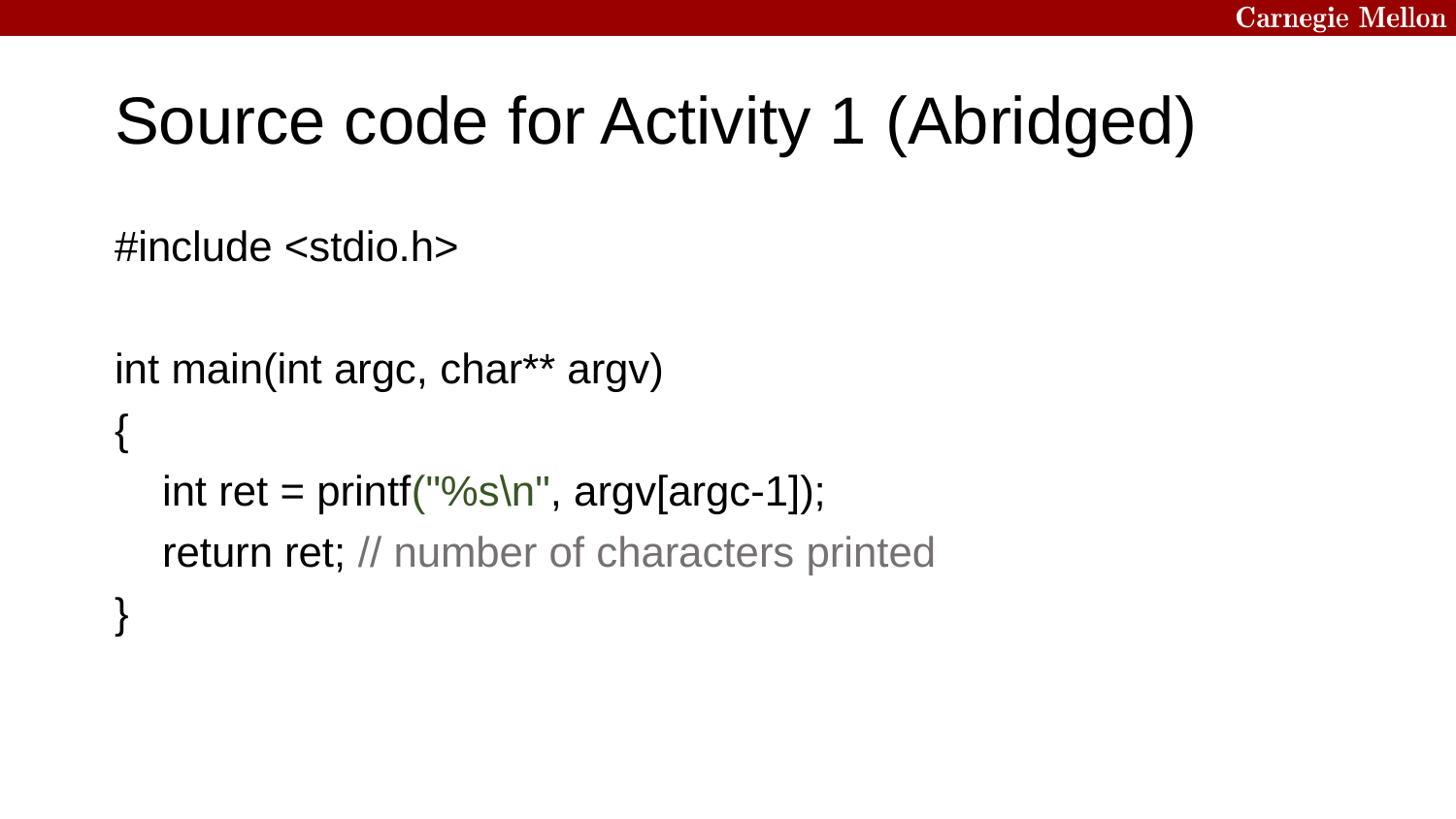

# Source code for Activity 1 (Abridged)
#include <stdio.h>

int main(int argc, char** argv)
{
    int ret = printf("%s\n", argv[argc-1]);
    return ret; // number of characters printed
}